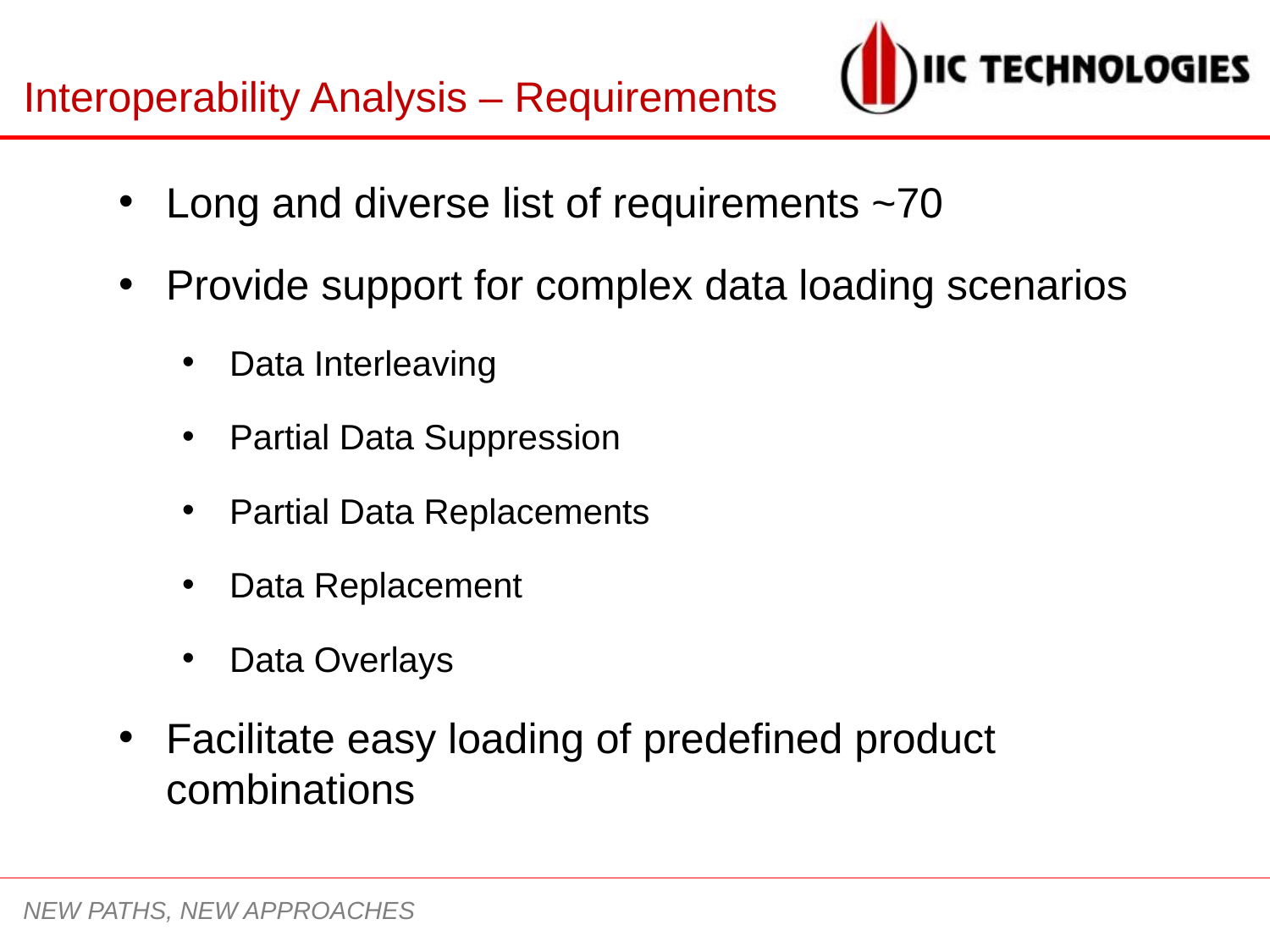

# Interoperability Analysis – Requirements
Long and diverse list of requirements ~70
Provide support for complex data loading scenarios
Data Interleaving
Partial Data Suppression
Partial Data Replacements
Data Replacement
Data Overlays
Facilitate easy loading of predefined product combinations